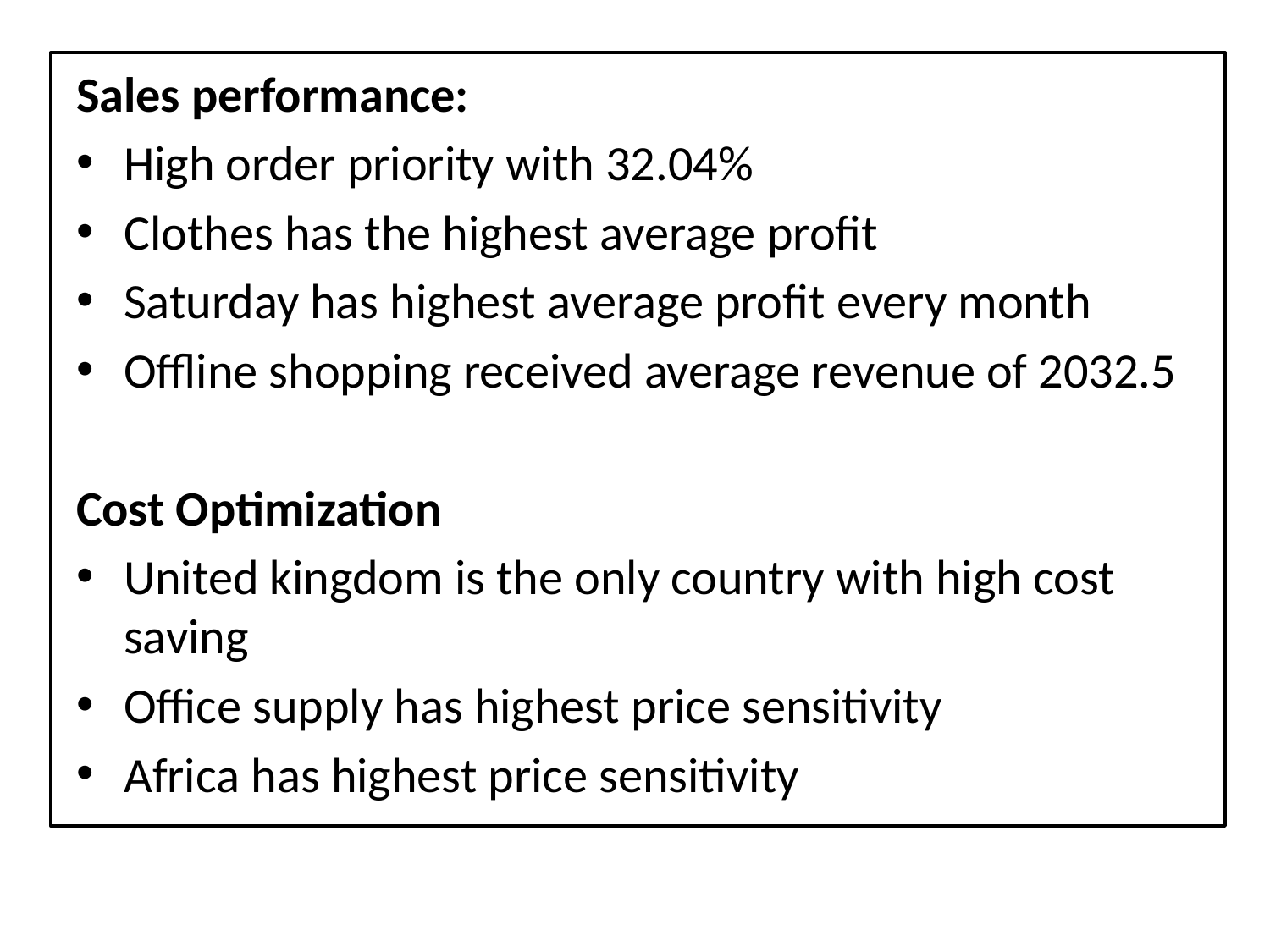

Sales performance:
High order priority with 32.04%
Clothes has the highest average profit
Saturday has highest average profit every month
Offline shopping received average revenue of 2032.5

Cost Optimization
United kingdom is the only country with high cost saving
Office supply has highest price sensitivity
Africa has highest price sensitivity